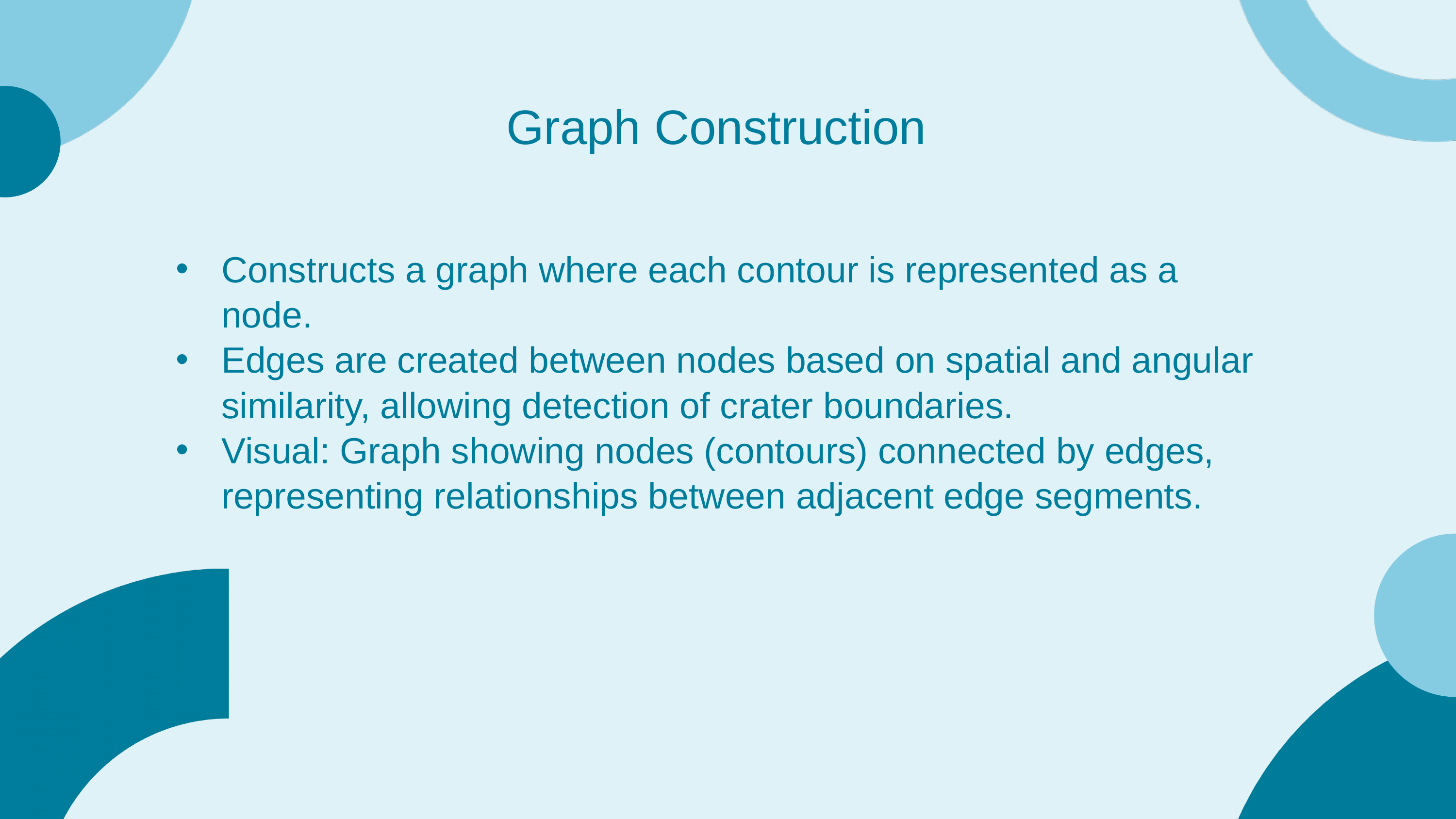

Graph Construction

Constructs a graph where each contour is represented as a node.
Edges are created between nodes based on spatial and angular similarity, allowing detection of crater boundaries.
Visual: Graph showing nodes (contours) connected by edges, representing relationships between adjacent edge segments.